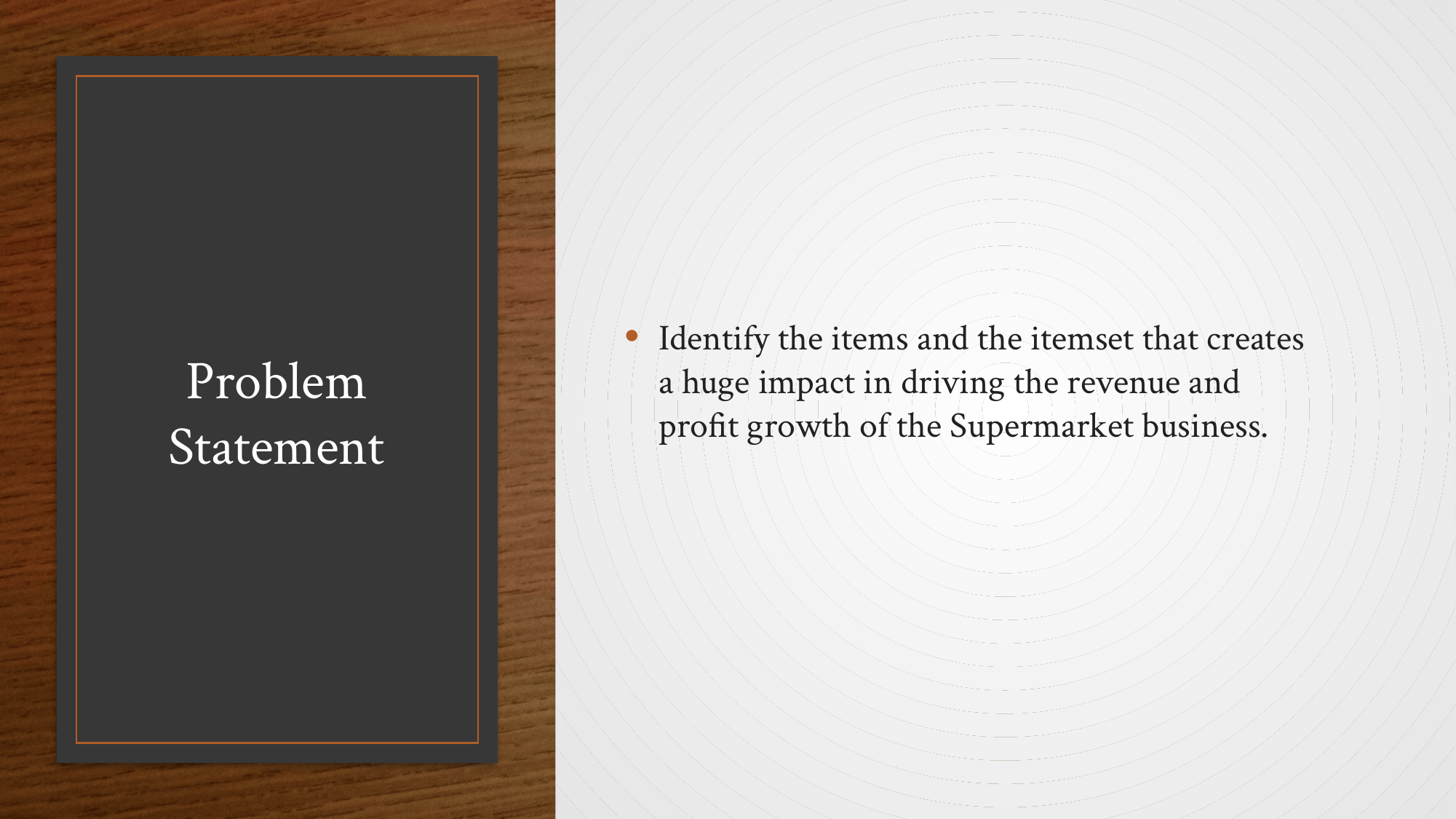

Identify the items and the itemset that creates a huge impact in driving the revenue and profit growth of the Supermarket business.

# Problem Statement